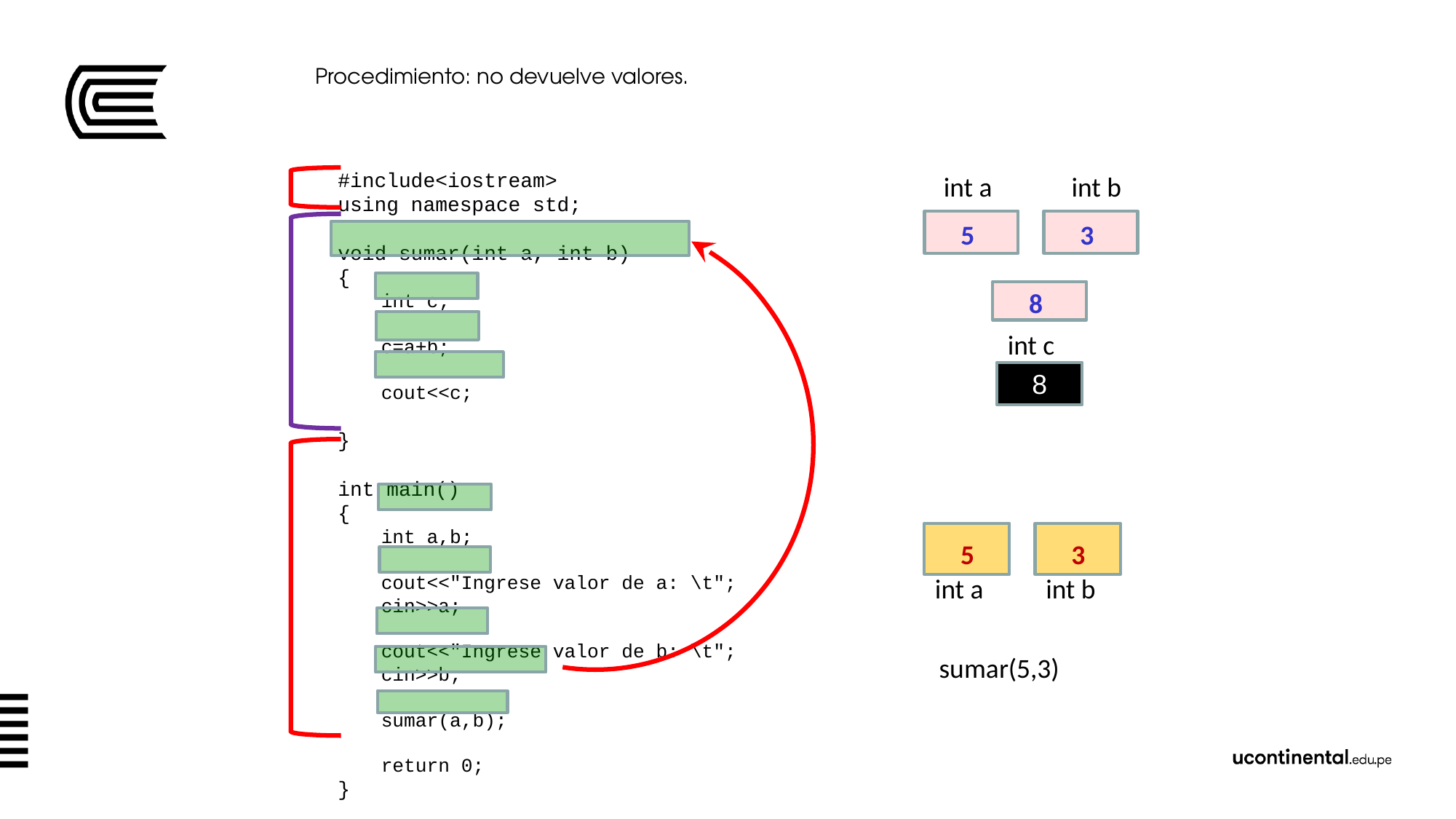

# Procedimiento: no devuelve valores.
#include<iostream>
using namespace std;

void sumar(int a, int b)
{
int c;

c=a+b;

cout<<c;

}

int main()
{
int a,b;

cout<<"Ingrese valor de a: \t";
cin>>a;

cout<<"Ingrese valor de b: \t";
cin>>b;

sumar(a,b);

return 0;
}

int a
int b

5
3

8

int c

8

5
3

int a
int b

sumar(5,3)